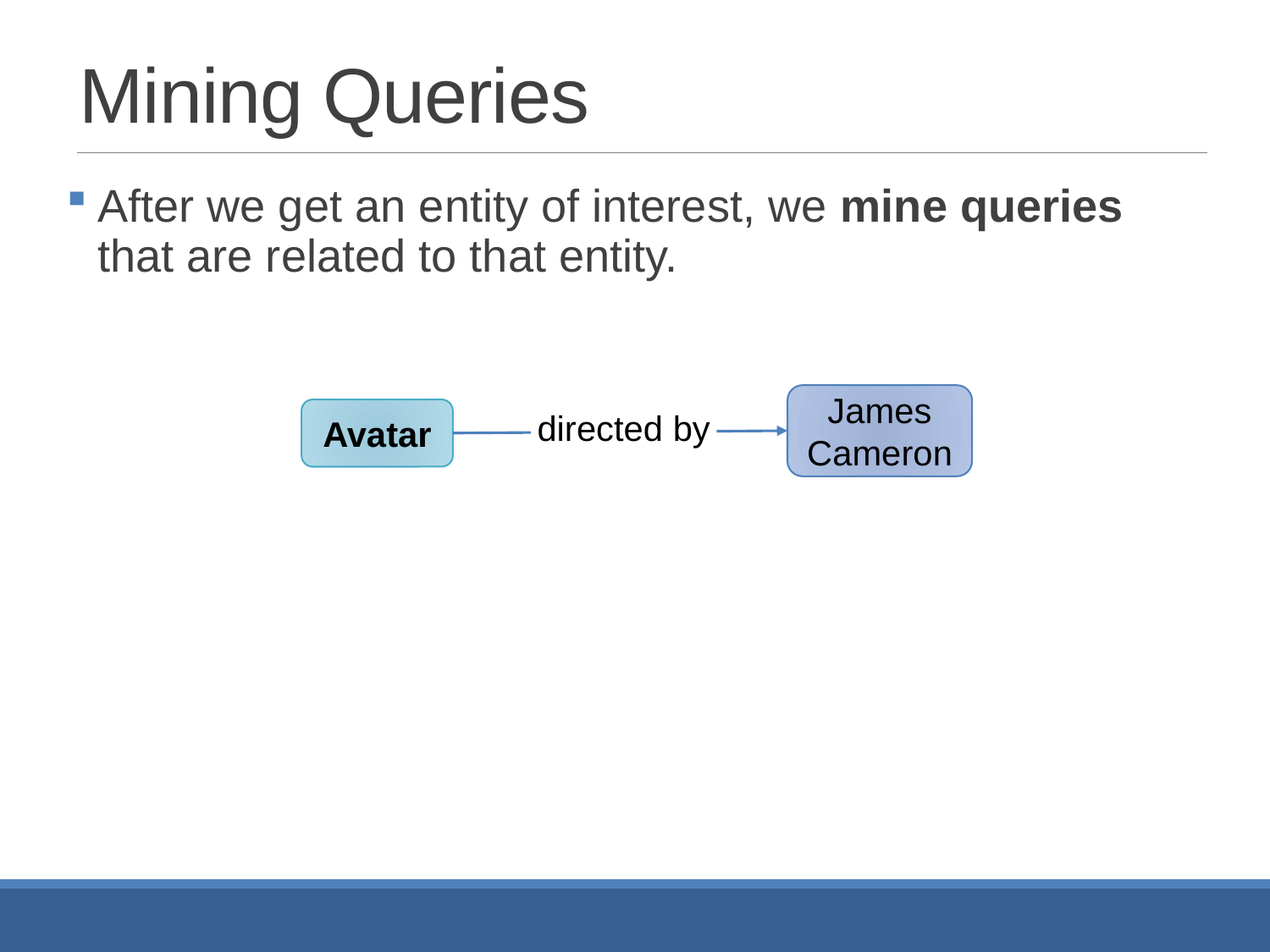

# Mining Queries
After we get an entity of interest, we mine queries that are related to that entity.
James Cameron
Avatar
directed by